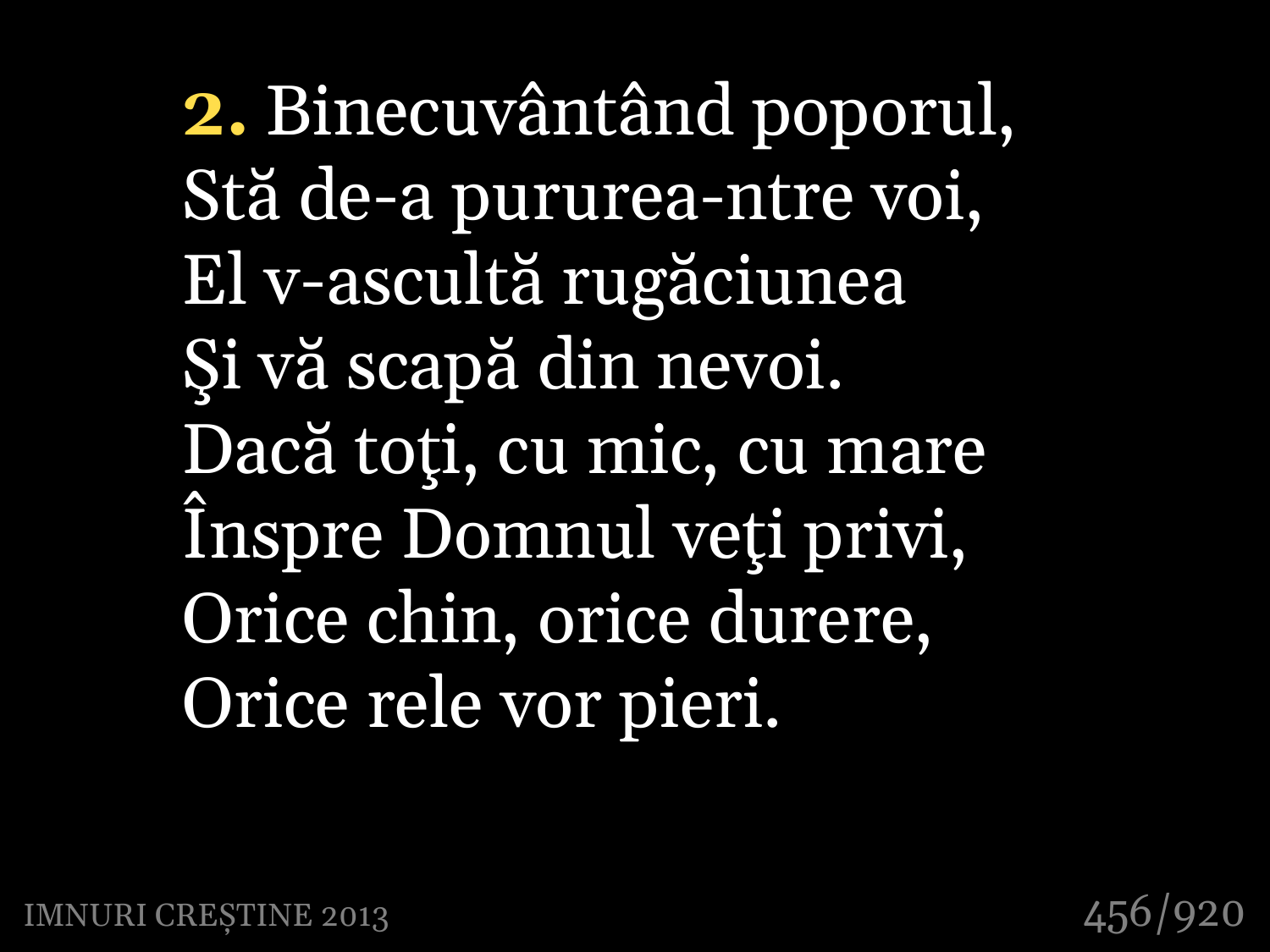

2. Binecuvântând poporul,
Stă de-a pururea-ntre voi,
El v-ascultă rugăciunea
Şi vă scapă din nevoi.
Dacă toţi, cu mic, cu mare
Înspre Domnul veţi privi,
Orice chin, orice durere,
Orice rele vor pieri.
456/920
IMNURI CREȘTINE 2013